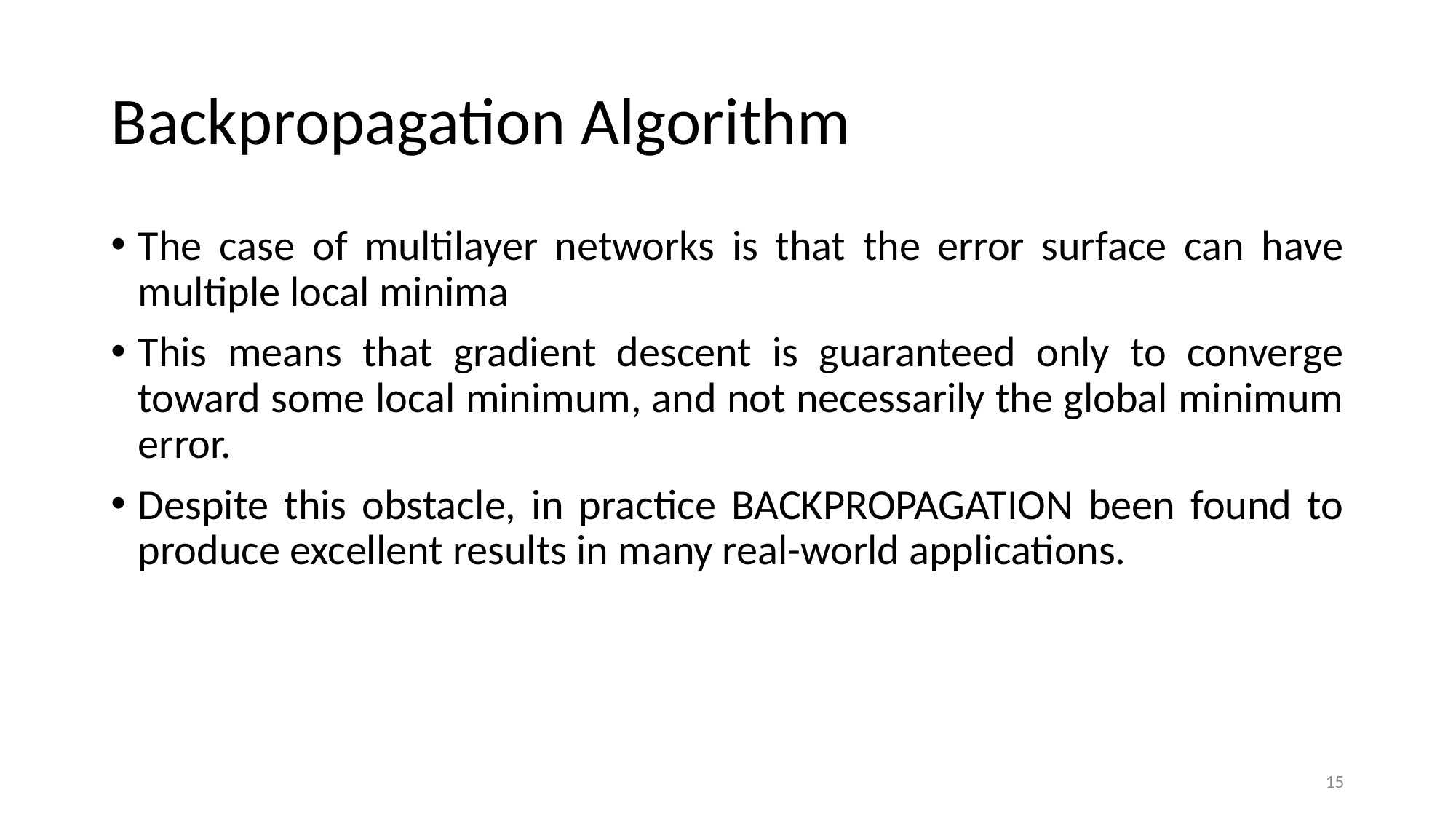

# Backpropagation Algorithm
The case of multilayer networks is that the error surface can have multiple local minima
This means that gradient descent is guaranteed only to converge toward some local minimum, and not necessarily the global minimum error.
Despite this obstacle, in practice BACKPROPAGATION been found to produce excellent results in many real-world applications.
15